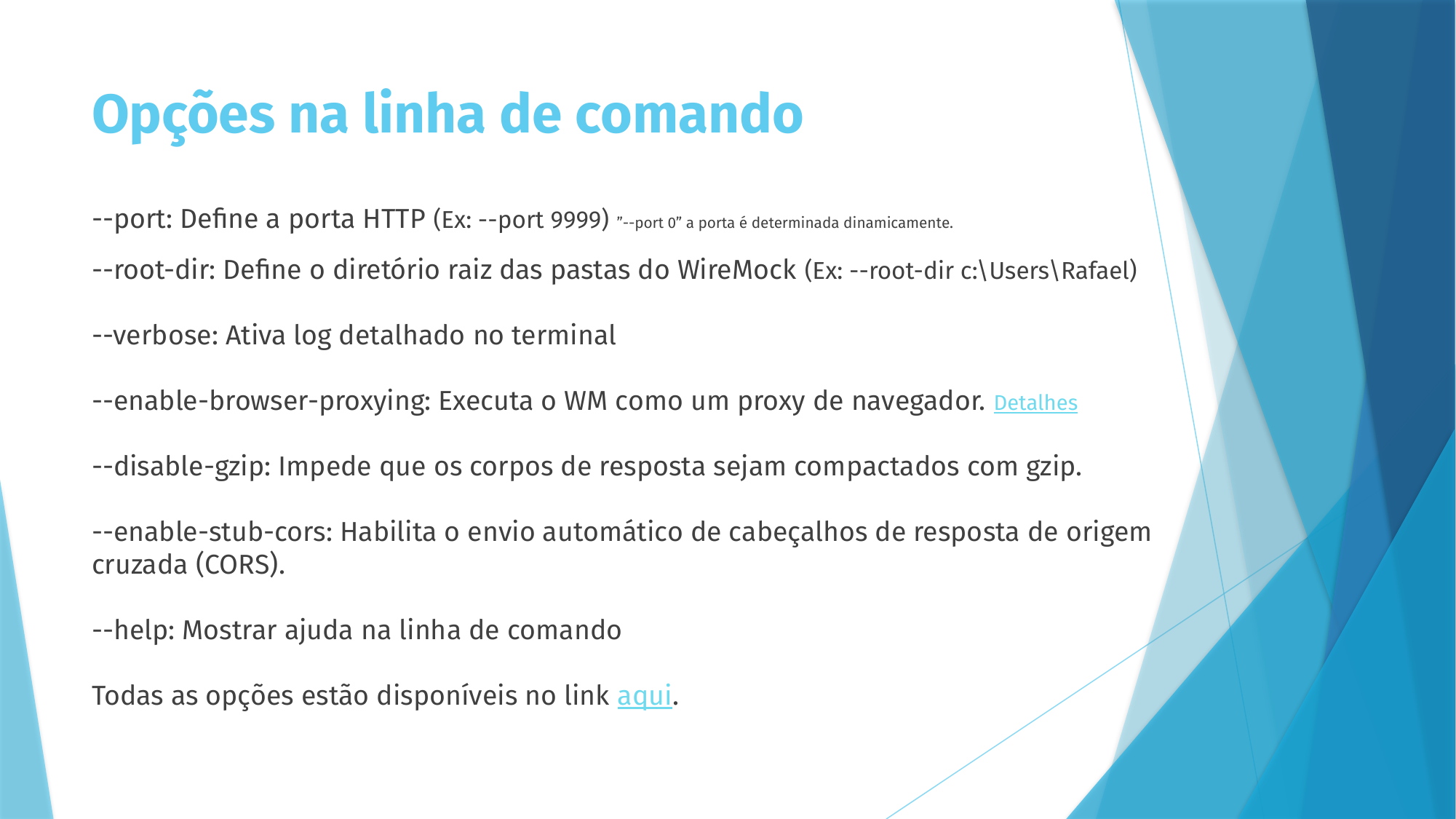

# Opções na linha de comando
--port: Define a porta HTTP (Ex: --port 9999) ”--port 0” a porta é determinada dinamicamente.
--root-dir: Define o diretório raiz das pastas do WireMock (Ex: --root-dir c:\Users\Rafael)
--verbose: Ativa log detalhado no terminal
--enable-browser-proxying: Executa o WM como um proxy de navegador. Detalhes
--disable-gzip: Impede que os corpos de resposta sejam compactados com gzip.
--enable-stub-cors: Habilita o envio automático de cabeçalhos de resposta de origem cruzada (CORS).
--help: Mostrar ajuda na linha de comando
Todas as opções estão disponíveis no link aqui.